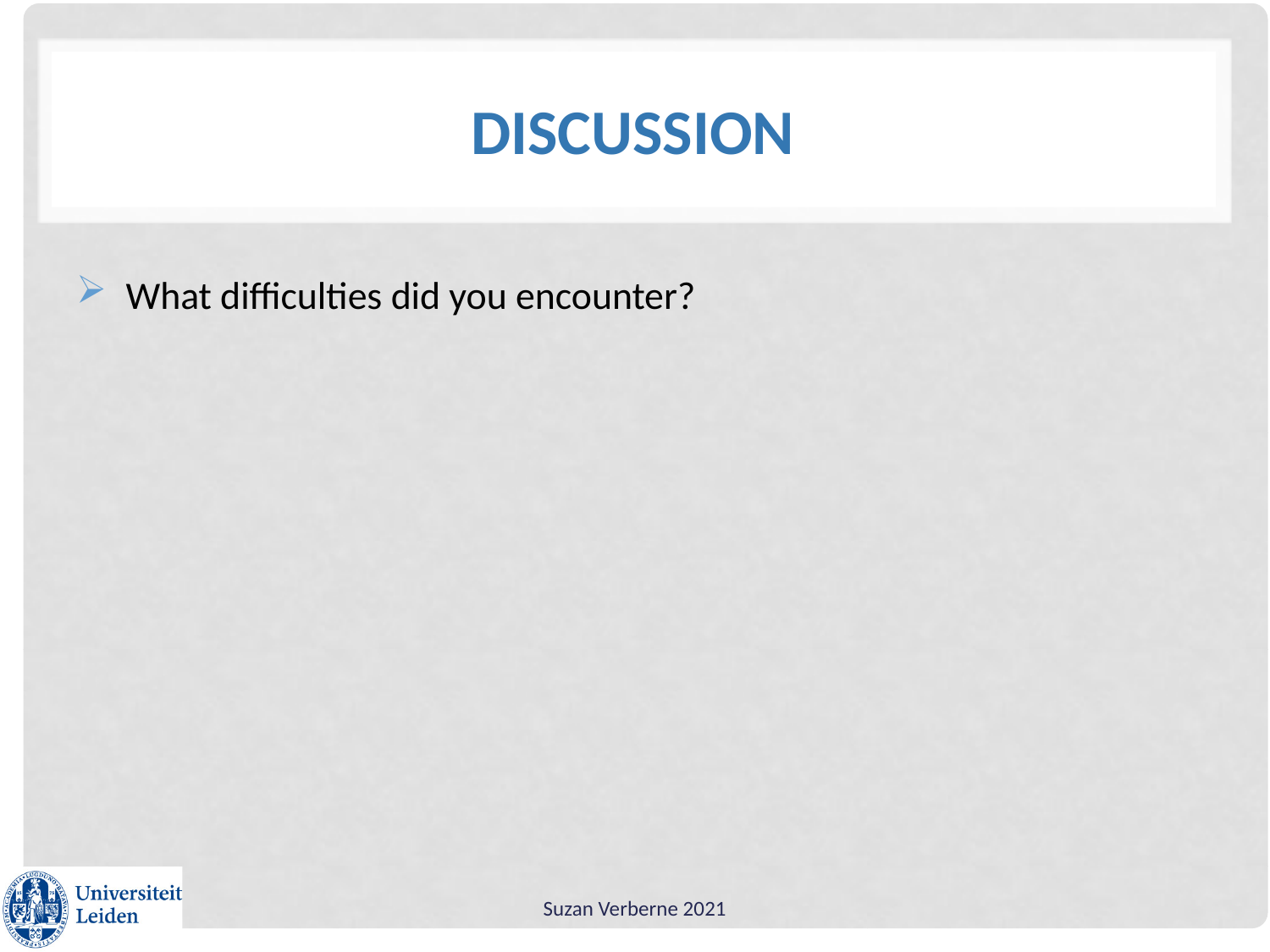

# Discussion
What difficulties did you encounter?

Suzan Verberne 2021